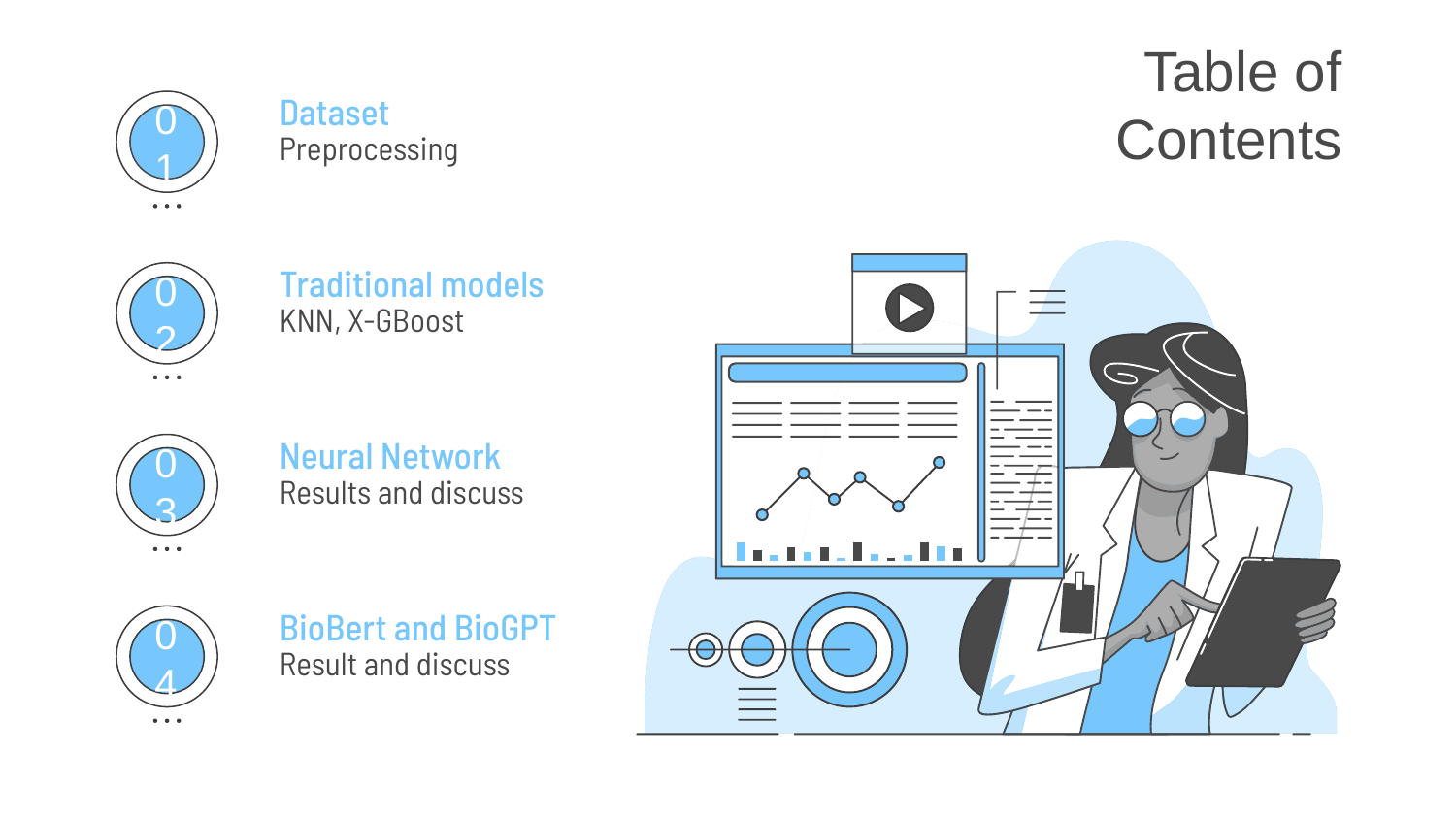

# Table of Contents
Dataset

Preprocessing
01
Traditional models

KNN, X-GBoost
02
Neural Network

Results and discuss
03
BioBert and BioGPT

Result and discuss

04